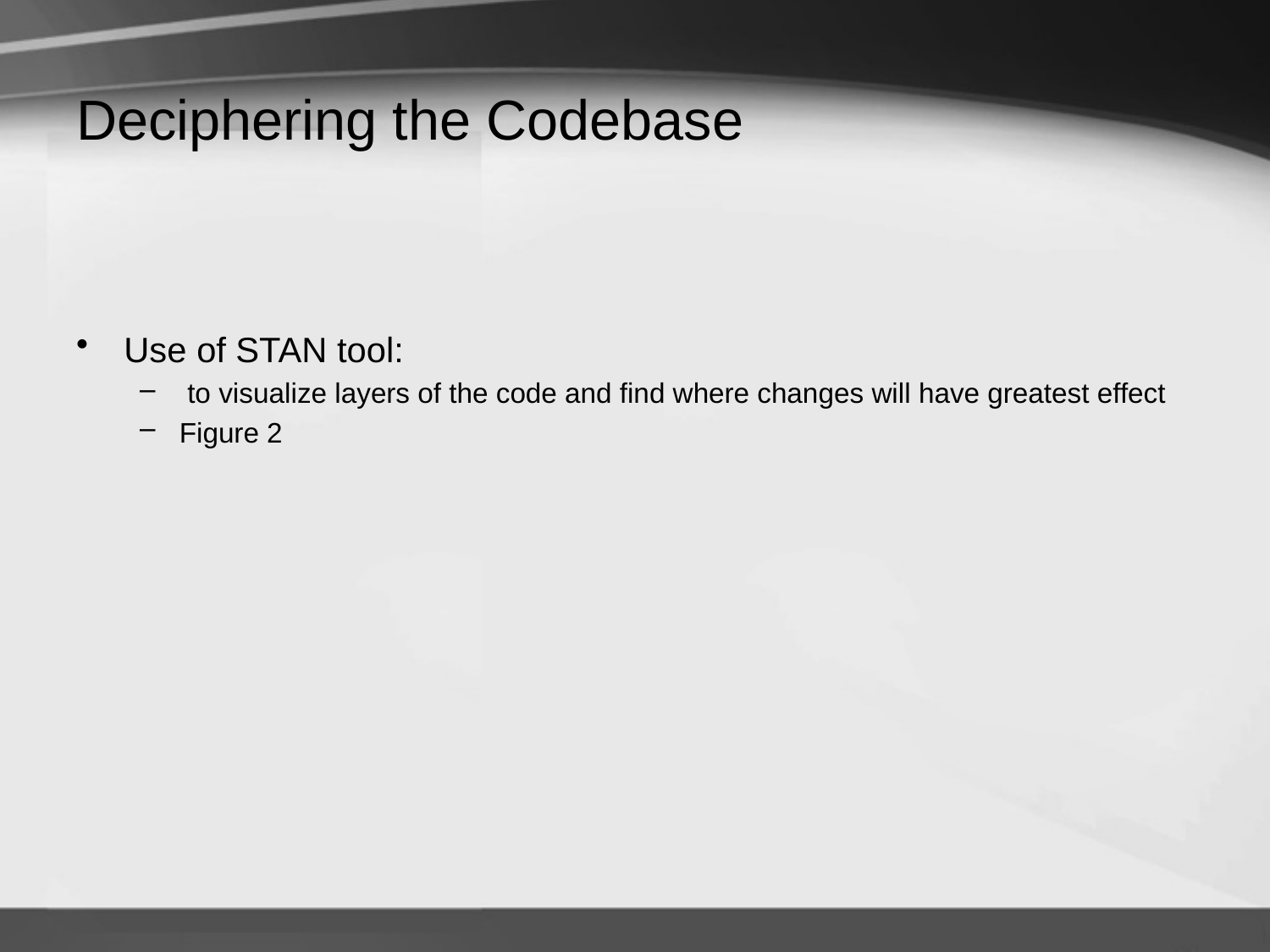

# Deciphering the Codebase

Use of STAN tool:
 to visualize layers of the code and find where changes will have greatest effect
Figure 2